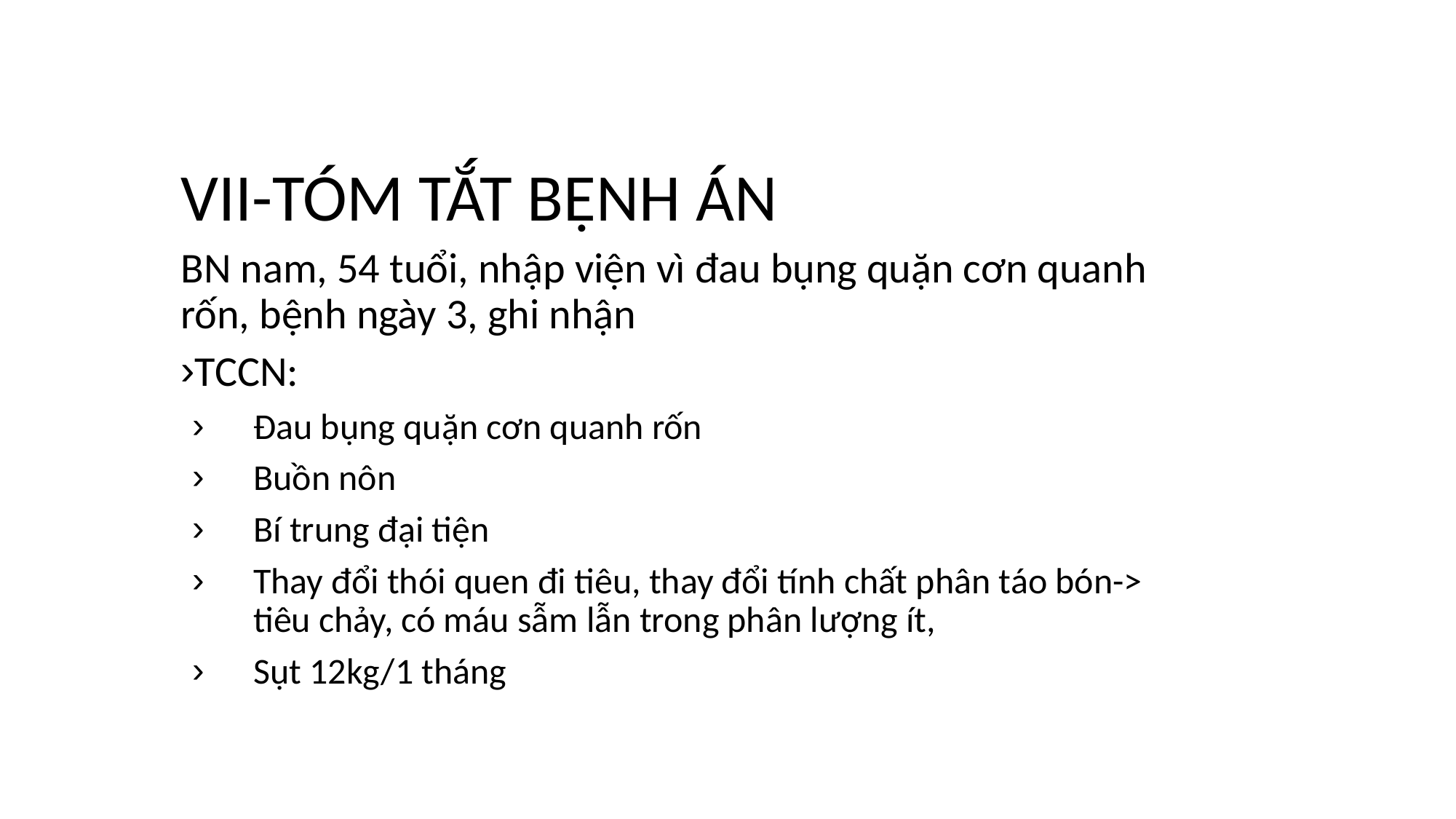

# VII-TÓM TẮT BỆNH ÁN
BN nam, 54 tuổi, nhập viện vì đau bụng quặn cơn quanh rốn, bệnh ngày 3, ghi nhận
TCCN:
Đau bụng quặn cơn quanh rốn
Buồn nôn
Bí trung đại tiện
Thay đổi thói quen đi tiêu, thay đổi tính chất phân táo bón-> tiêu chảy, có máu sẫm lẫn trong phân lượng ít,
Sụt 12kg/1 tháng